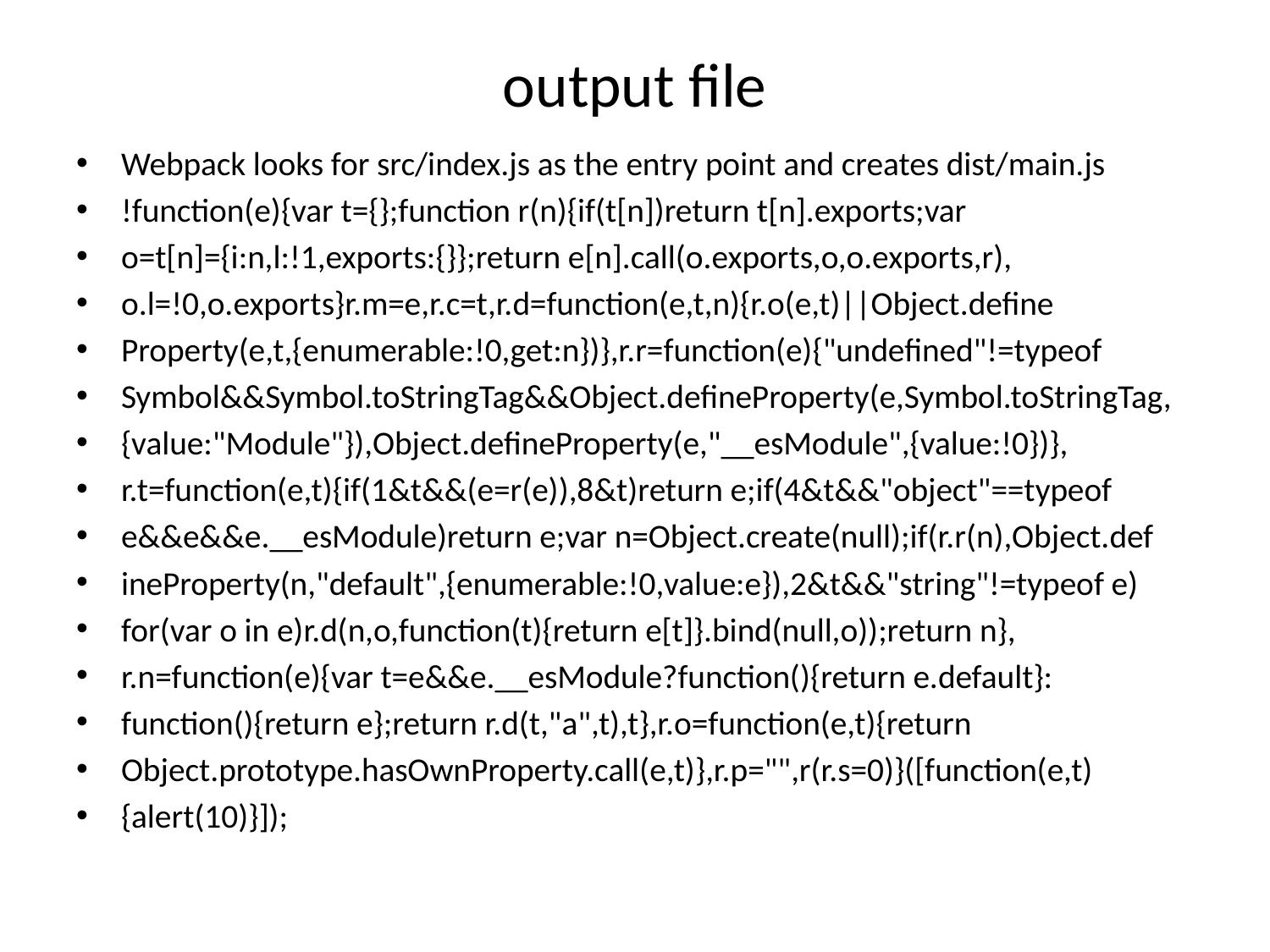

# output file
Webpack looks for src/index.js as the entry point and creates dist/main.js
!function(e){var t={};function r(n){if(t[n])return t[n].exports;var
o=t[n]={i:n,l:!1,exports:{}};return e[n].call(o.exports,o,o.exports,r),
o.l=!0,o.exports}r.m=e,r.c=t,r.d=function(e,t,n){r.o(e,t)||Object.define
Property(e,t,{enumerable:!0,get:n})},r.r=function(e){"undefined"!=typeof
Symbol&&Symbol.toStringTag&&Object.defineProperty(e,Symbol.toStringTag,
{value:"Module"}),Object.defineProperty(e,"__esModule",{value:!0})},
r.t=function(e,t){if(1&t&&(e=r(e)),8&t)return e;if(4&t&&"object"==typeof
e&&e&&e.__esModule)return e;var n=Object.create(null);if(r.r(n),Object.def
ineProperty(n,"default",{enumerable:!0,value:e}),2&t&&"string"!=typeof e)
for(var o in e)r.d(n,o,function(t){return e[t]}.bind(null,o));return n},
r.n=function(e){var t=e&&e.__esModule?function(){return e.default}:
function(){return e};return r.d(t,"a",t),t},r.o=function(e,t){return
Object.prototype.hasOwnProperty.call(e,t)},r.p="",r(r.s=0)}([function(e,t)
{alert(10)}]);